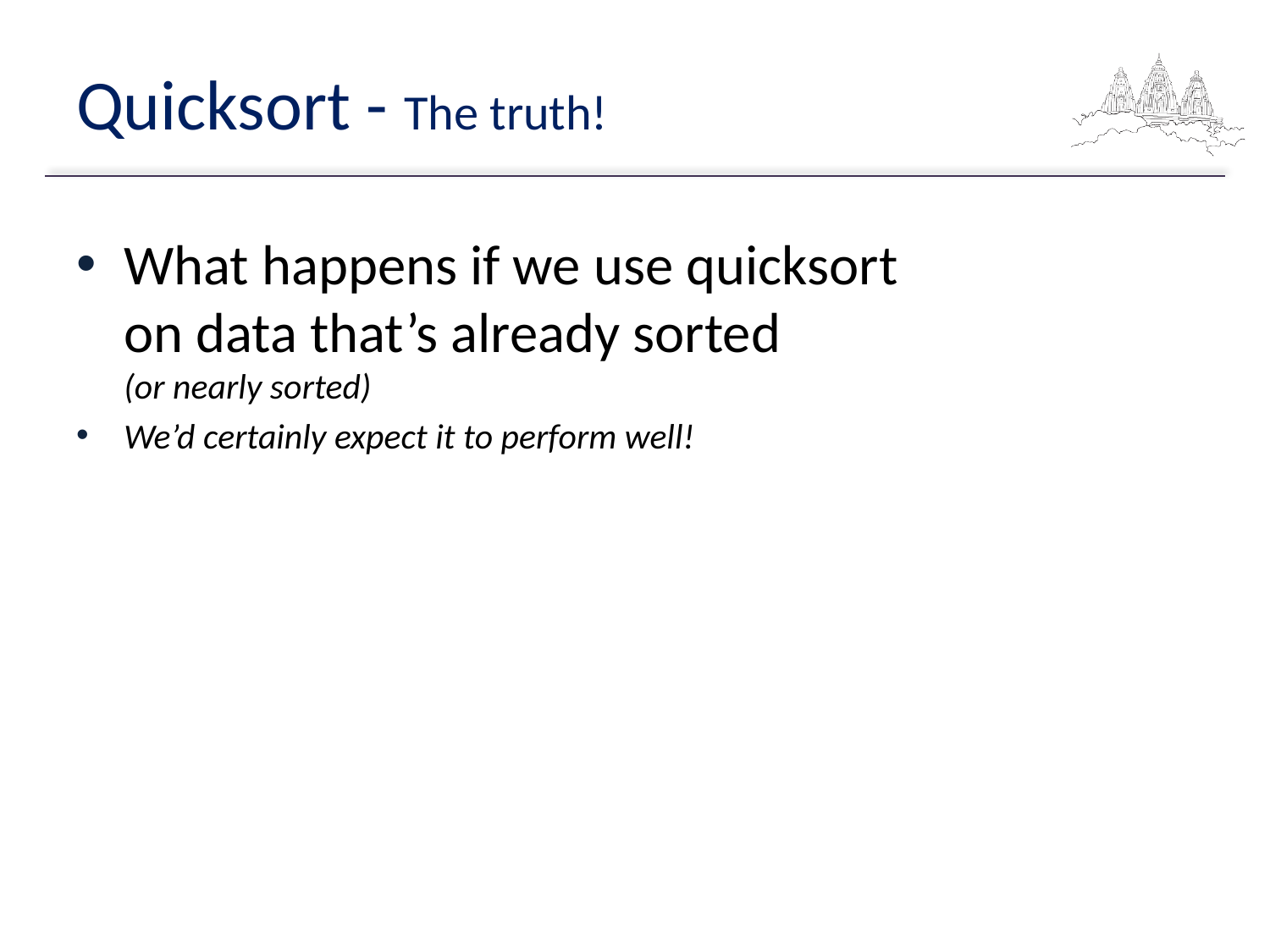

# Quicksort - The truth!
What happens if we use quicksort
on data that’s already sorted
(or nearly sorted)
We’d certainly expect it to perform well!